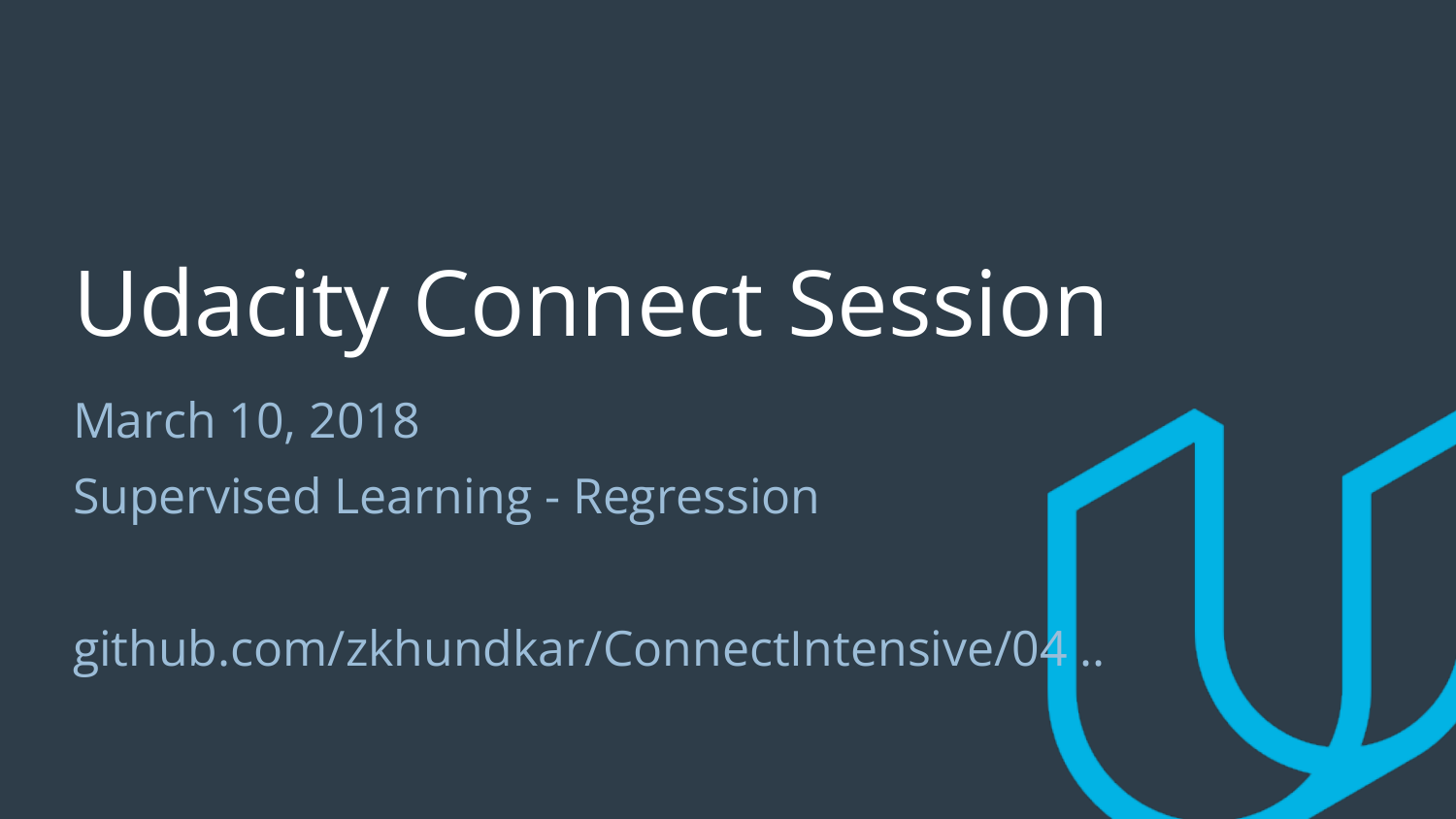

# Udacity Connect Session
March 10, 2018
Supervised Learning - Regression

github.com/zkhundkar/ConnectIntensive/04 ..